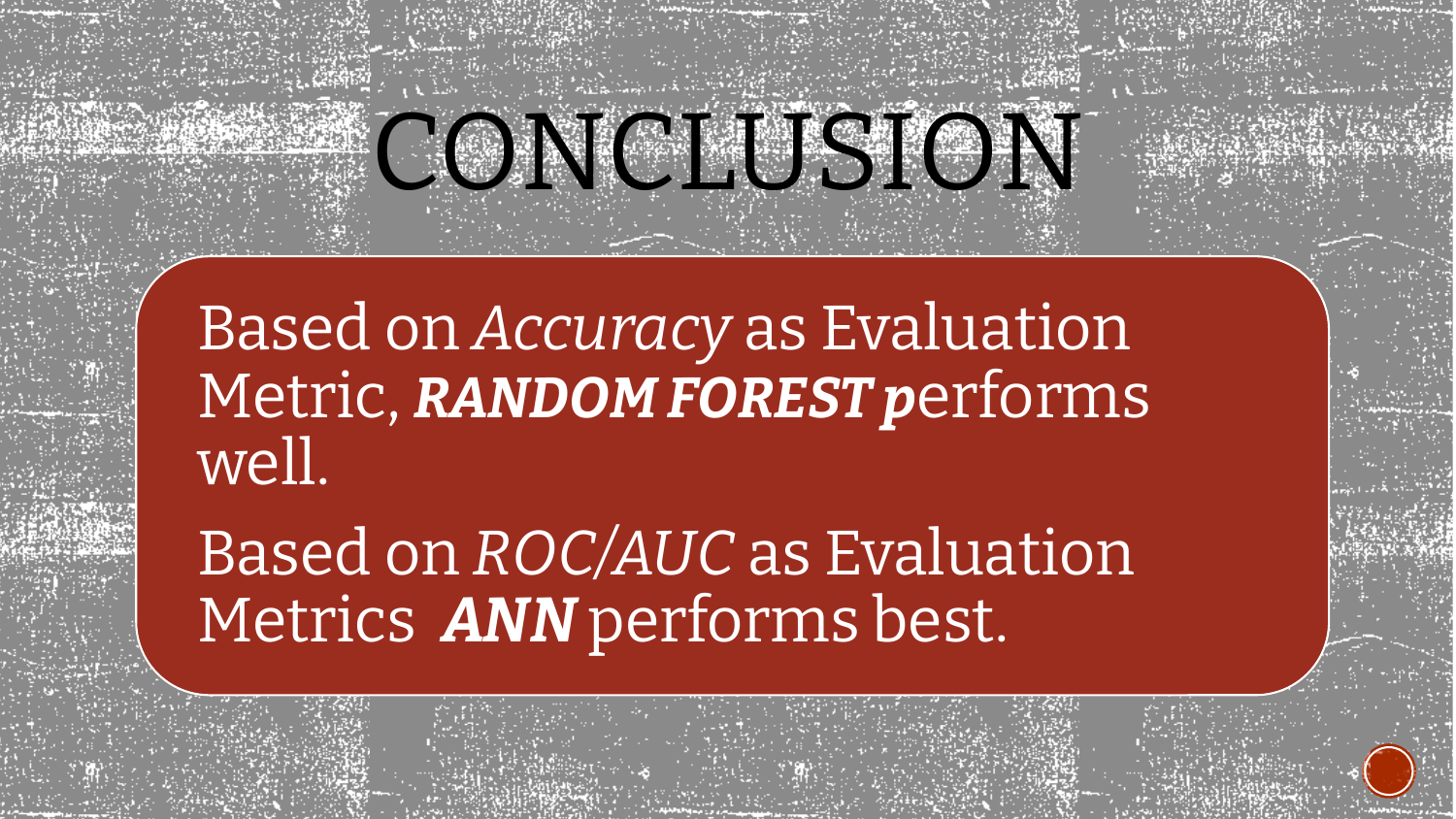

# Conclusion
Based on Accuracy as Evaluation Metric, RANDOM FOREST performs well.
Based on ROC/AUC as Evaluation Metrics  ANN performs best.